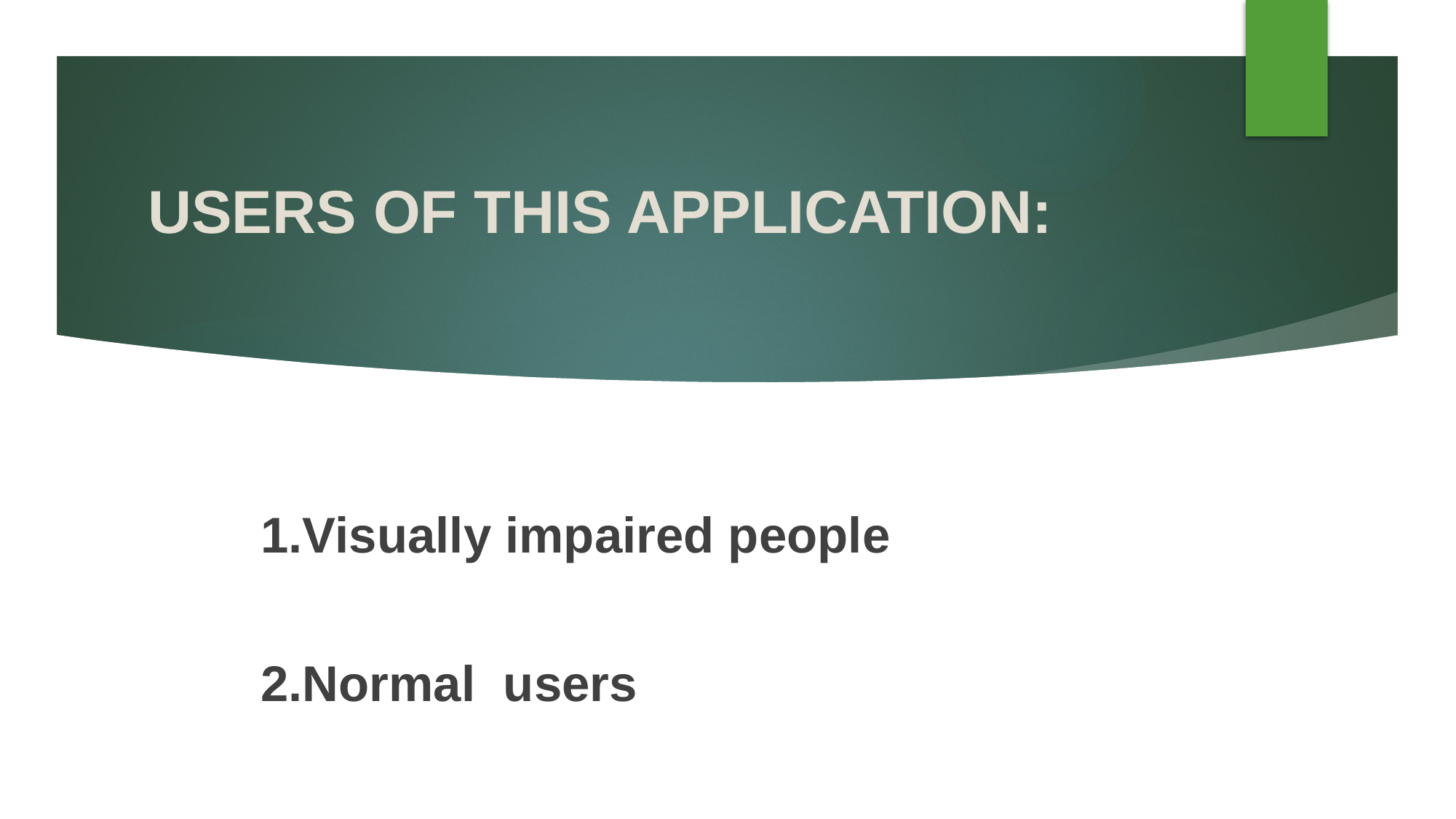

# USERS OF THIS APPLICATION:

        1.Visually impaired people

        2.Normal  users